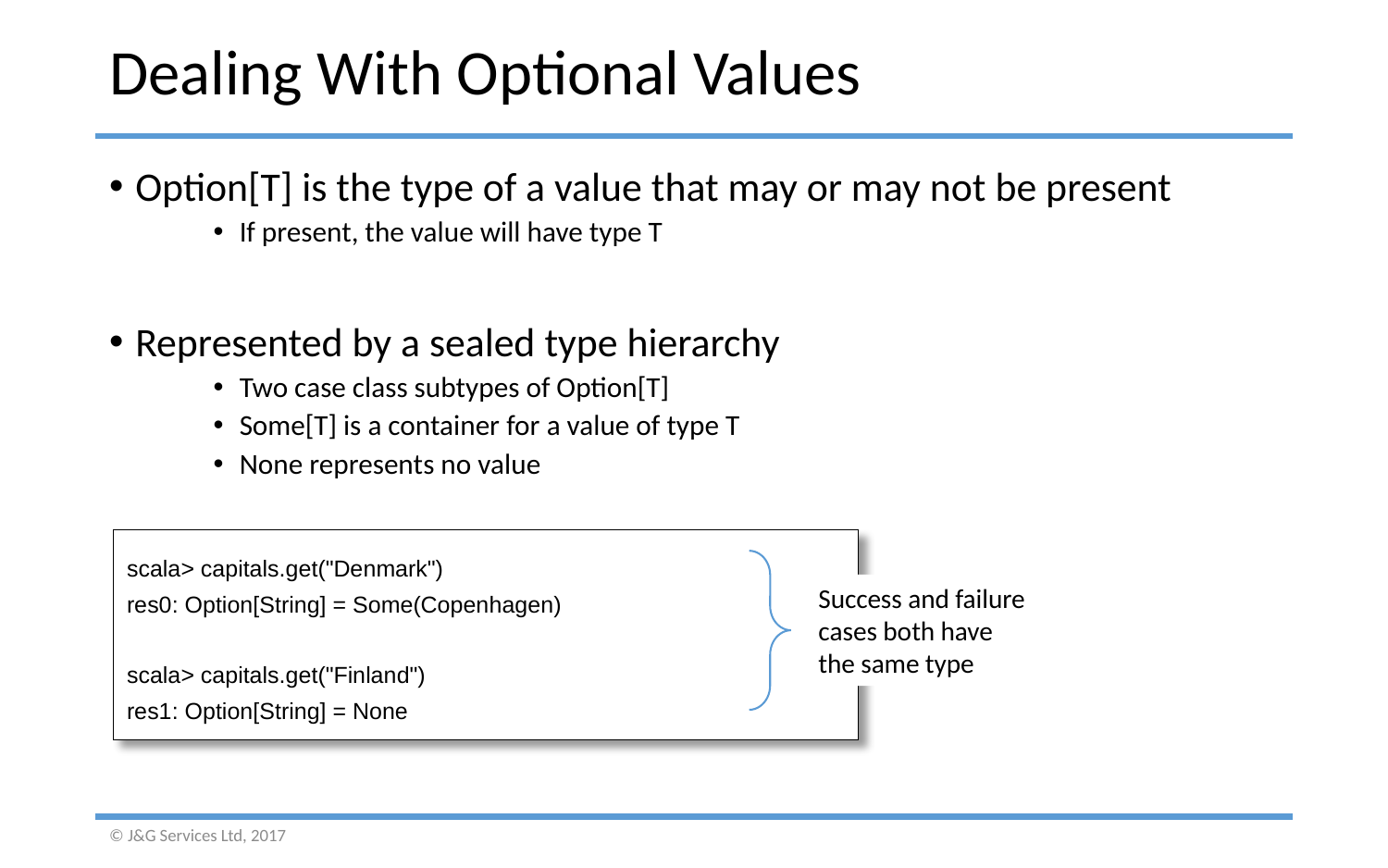

# Dealing With Optional Values
Option[T] is the type of a value that may or may not be present
If present, the value will have type T

Represented by a sealed type hierarchy
Two case class subtypes of Option[T]
Some[T] is a container for a value of type T
None represents no value
scala> capitals.get("Denmark")
res0: Option[String] = Some(Copenhagen)

scala> capitals.get("Finland")
res1: Option[String] = None

Success and failure
cases both have
the same type